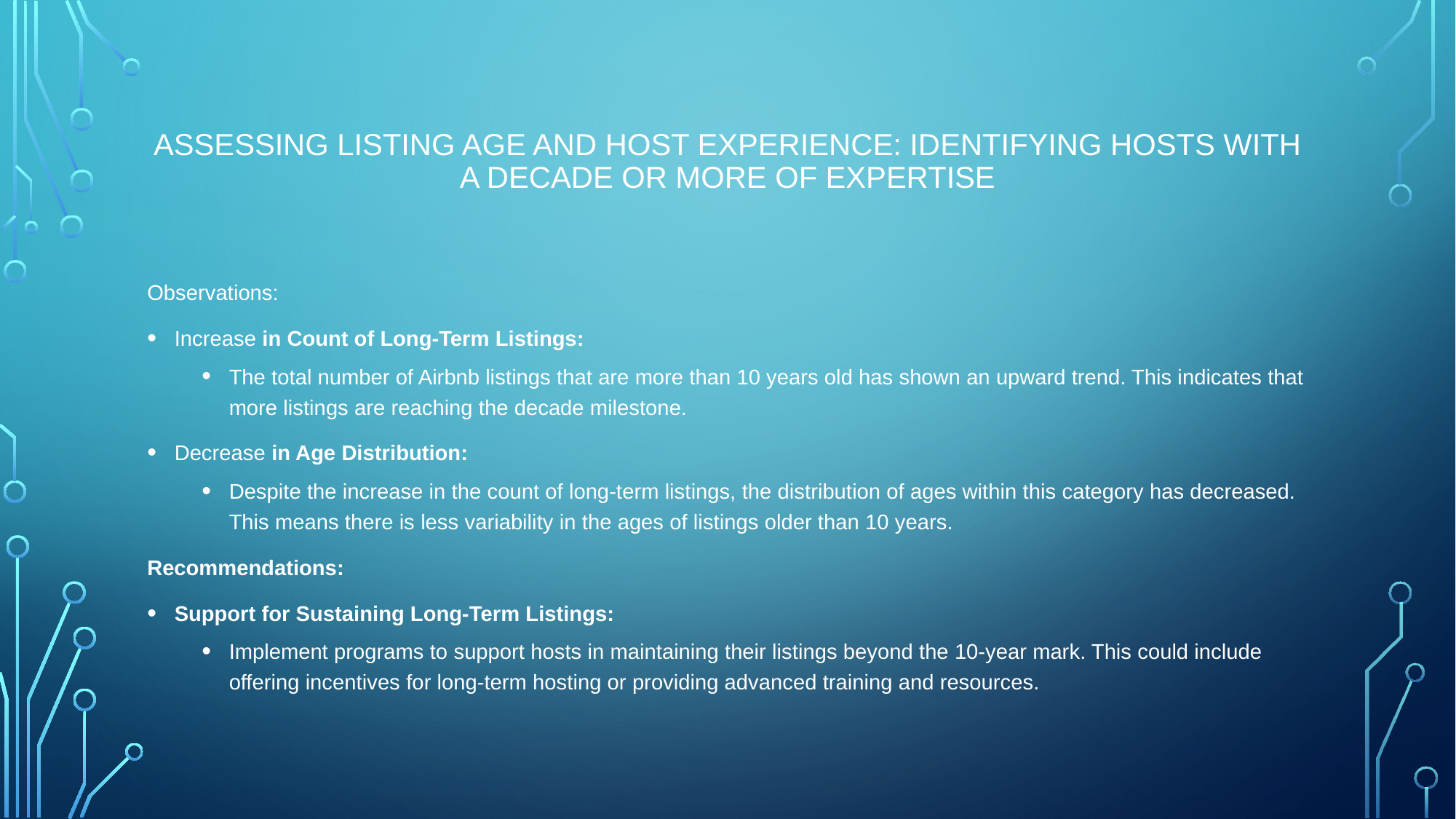

# Assessing Listing Age and Host Experience: Identifying Hosts with a Decade or More of Expertise
Observations:
Increase in Count of Long-Term Listings:
The total number of Airbnb listings that are more than 10 years old has shown an upward trend. This indicates that more listings are reaching the decade milestone.
Decrease in Age Distribution:
Despite the increase in the count of long-term listings, the distribution of ages within this category has decreased. This means there is less variability in the ages of listings older than 10 years.
Recommendations:
Support for Sustaining Long-Term Listings:
Implement programs to support hosts in maintaining their listings beyond the 10-year mark. This could include offering incentives for long-term hosting or providing advanced training and resources.